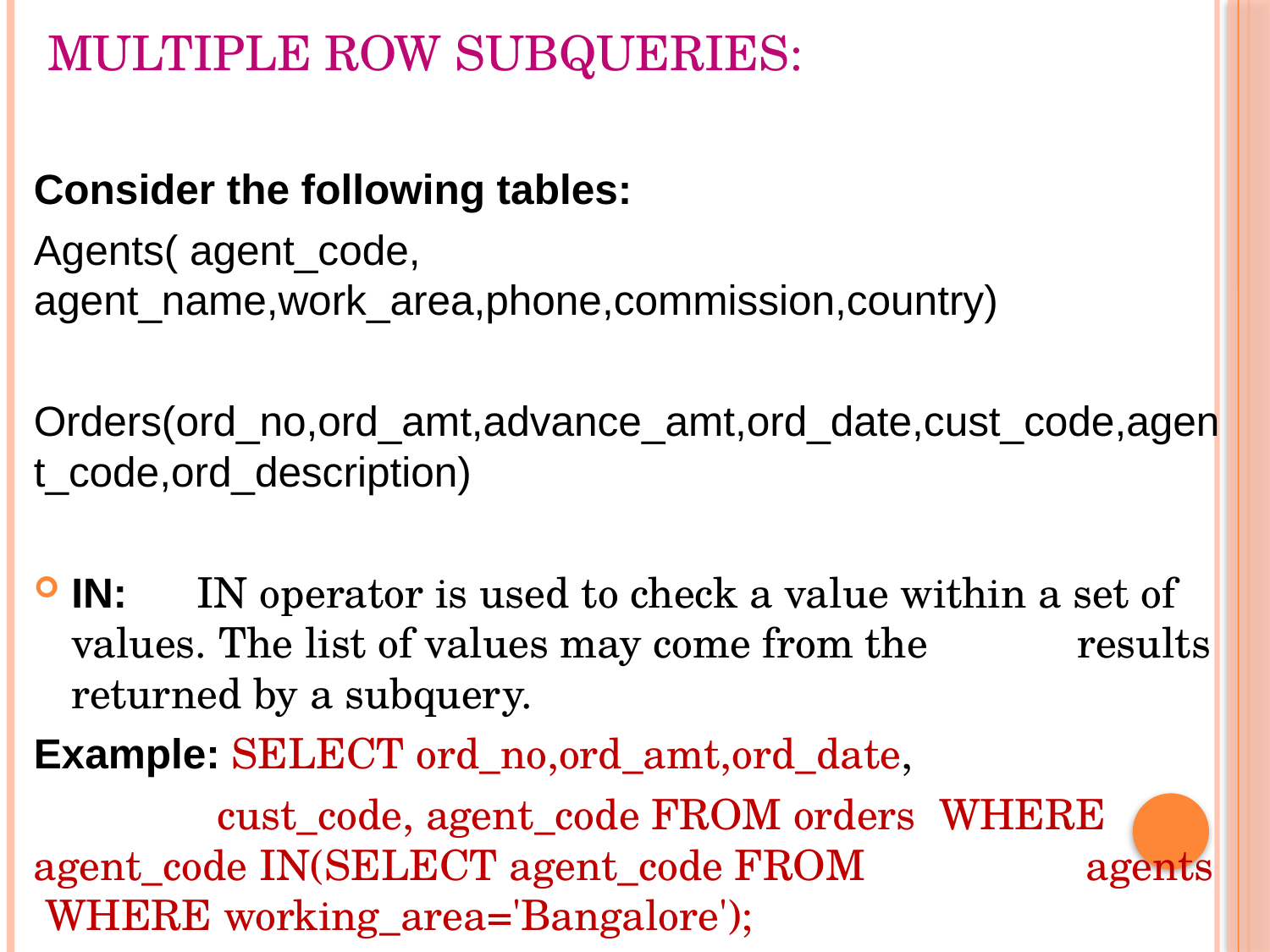

# Multiple row subqueries:
Consider the following tables:
Agents( agent_code, agent_name,work_area,phone,commission,country)

Orders(ord_no,ord_amt,advance_amt,ord_date,cust_code,agent_code,ord_description)

IN: 	IN operator is used to check a value within a set of   	values. The list of values may come from the   	results returned by a subquery.
Example: SELECT ord_no,ord_amt,ord_date,
	     cust_code, agent_code FROM orders  WHERE 		    agent_code IN(SELECT agent_code FROM 	    	    agents  WHERE working_area='Bangalore');